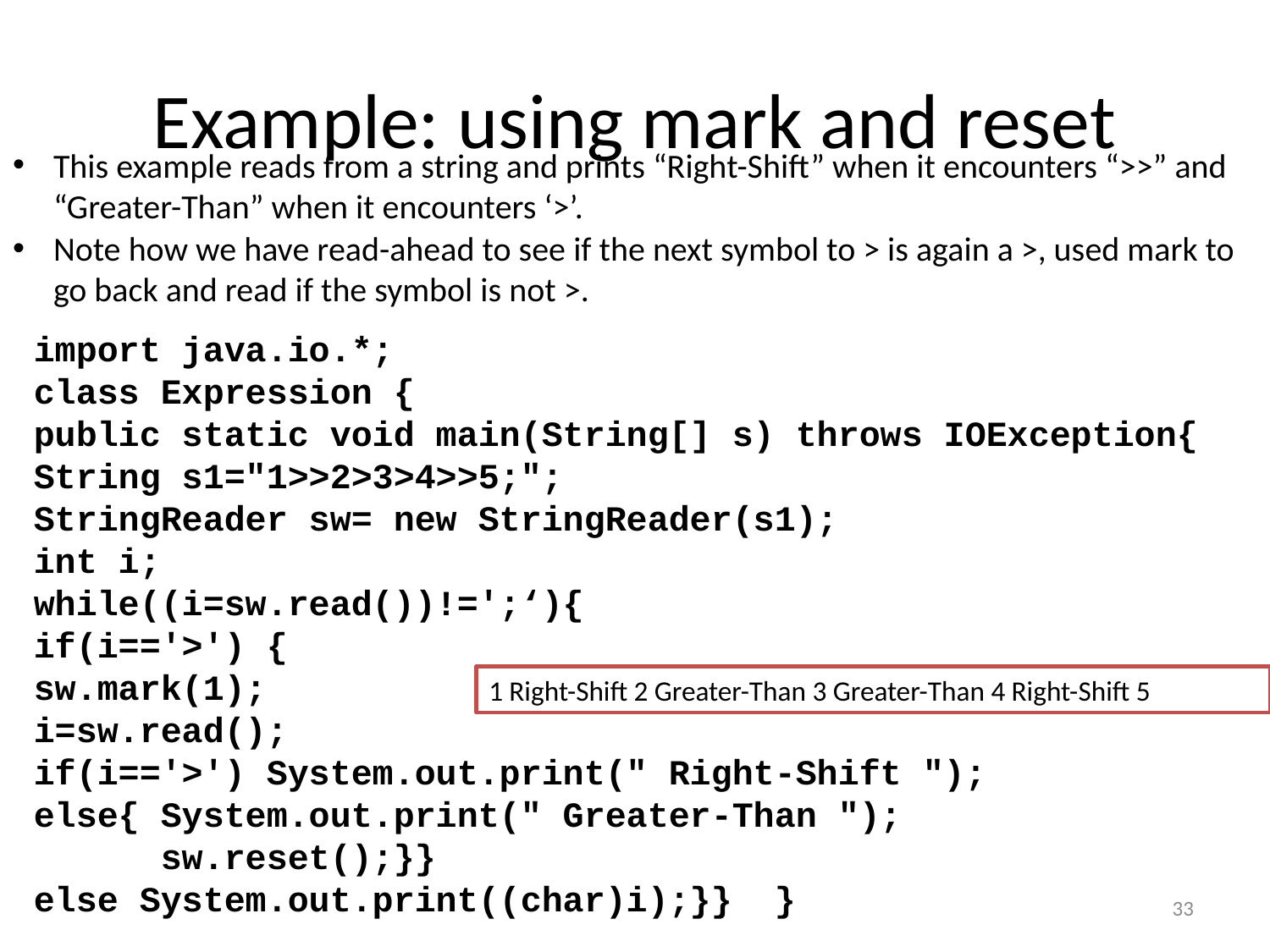

# Example: using mark and reset
This example reads from a string and prints “Right-Shift” when it encounters “>>” and “Greater-Than” when it encounters ‘>’.
Note how we have read-ahead to see if the next symbol to > is again a >, used mark to go back and read if the symbol is not >.
import java.io.*;
class Expression {
public static void main(String[] s) throws IOException{
String s1="1>>2>3>4>>5;";
StringReader sw= new StringReader(s1);
int i;
while((i=sw.read())!=';‘){
if(i=='>') {
sw.mark(1);
i=sw.read();
if(i=='>') System.out.print(" Right-Shift ");
else{ System.out.print(" Greater-Than ");
 	sw.reset();}}
else System.out.print((char)i);}}  }
1 Right-Shift 2 Greater-Than 3 Greater-Than 4 Right-Shift 5
33